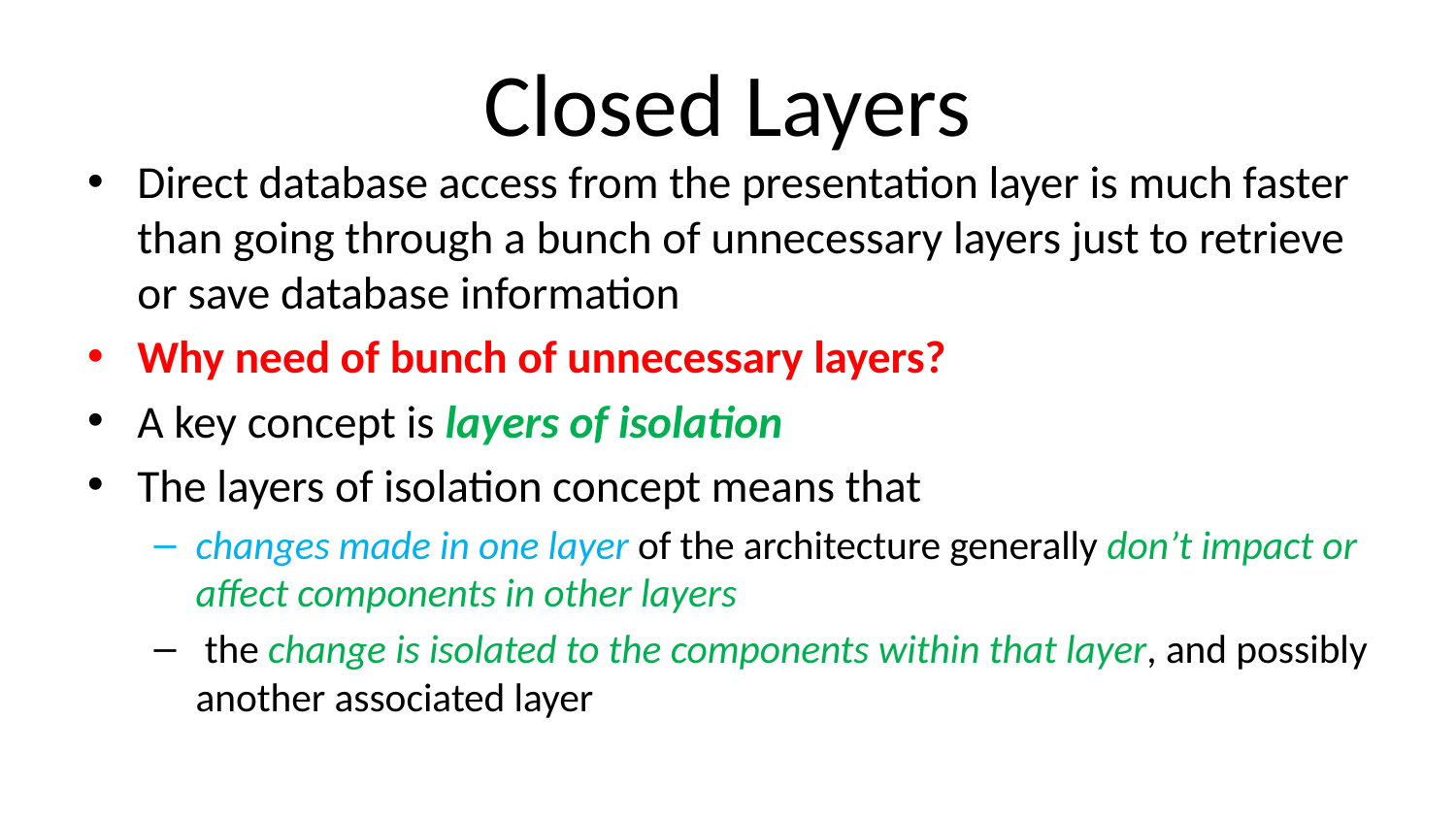

# Closed Layers
Direct database access from the presentation layer is much faster than going through a bunch of unnecessary layers just to retrieve or save database information
Why need of bunch of unnecessary layers?
A key concept is layers of isolation
The layers of isolation concept means that
changes made in one layer of the architecture generally don’t impact or affect components in other layers
 the change is isolated to the components within that layer, and possibly another associated layer